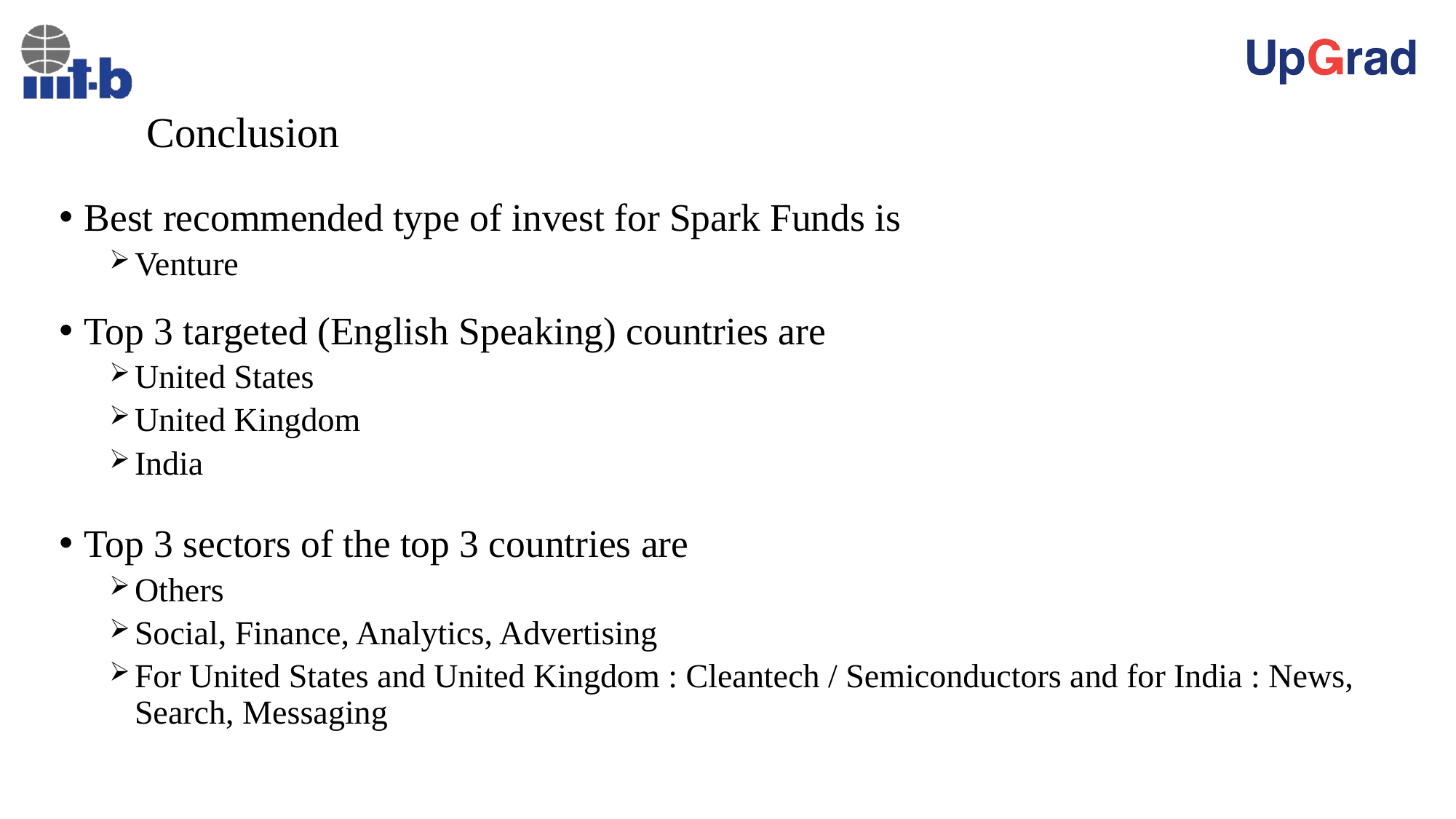

# Conclusion
Best recommended type of invest for Spark Funds is
Venture
Top 3 targeted (English Speaking) countries are
United States
United Kingdom
India
Top 3 sectors of the top 3 countries are
Others
Social, Finance, Analytics, Advertising
For United States and United Kingdom : Cleantech / Semiconductors and for India : News, Search, Messaging